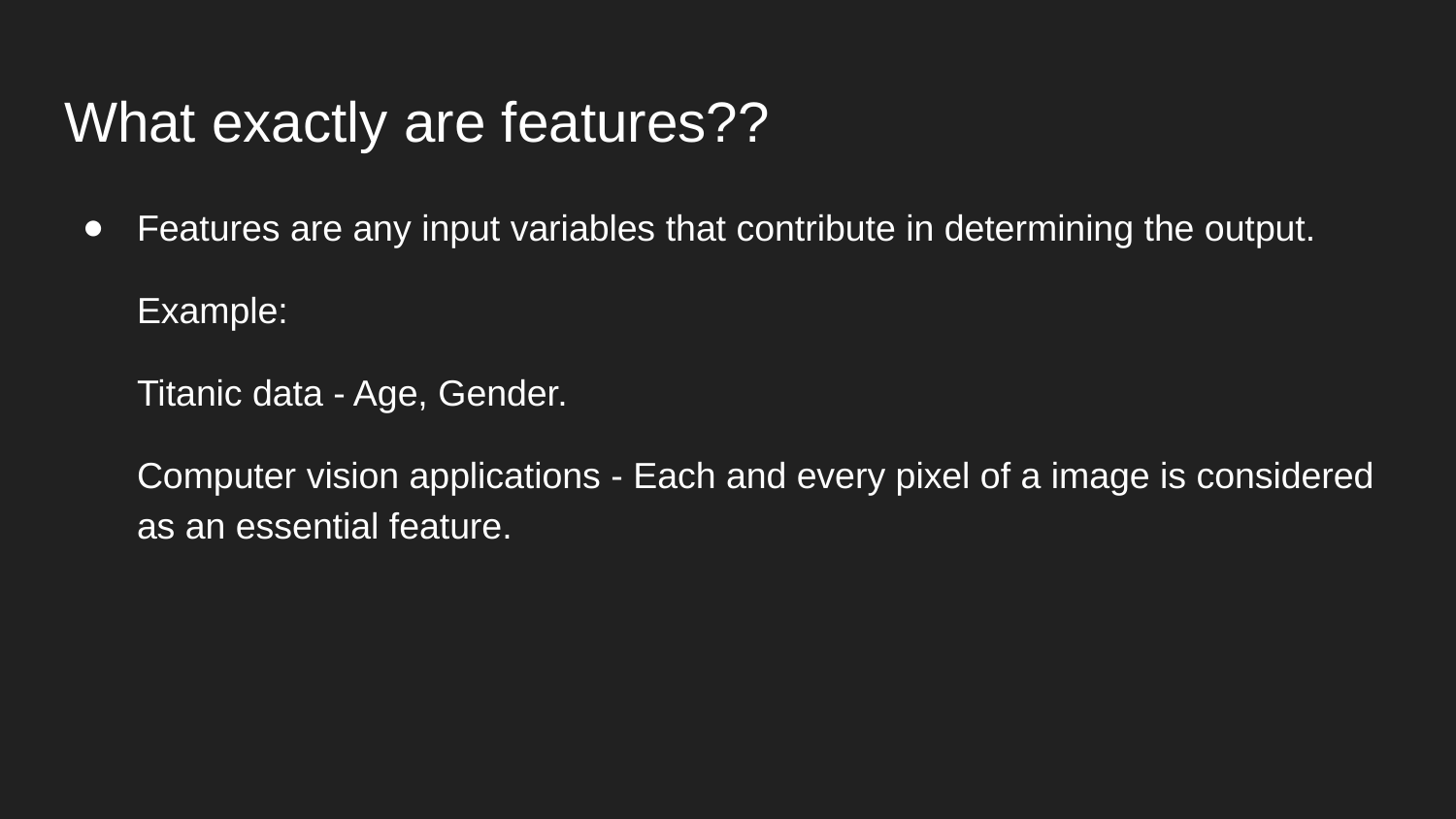

# What exactly are features??
Features are any input variables that contribute in determining the output.
Example:
Titanic data - Age, Gender.
Computer vision applications - Each and every pixel of a image is considered as an essential feature.